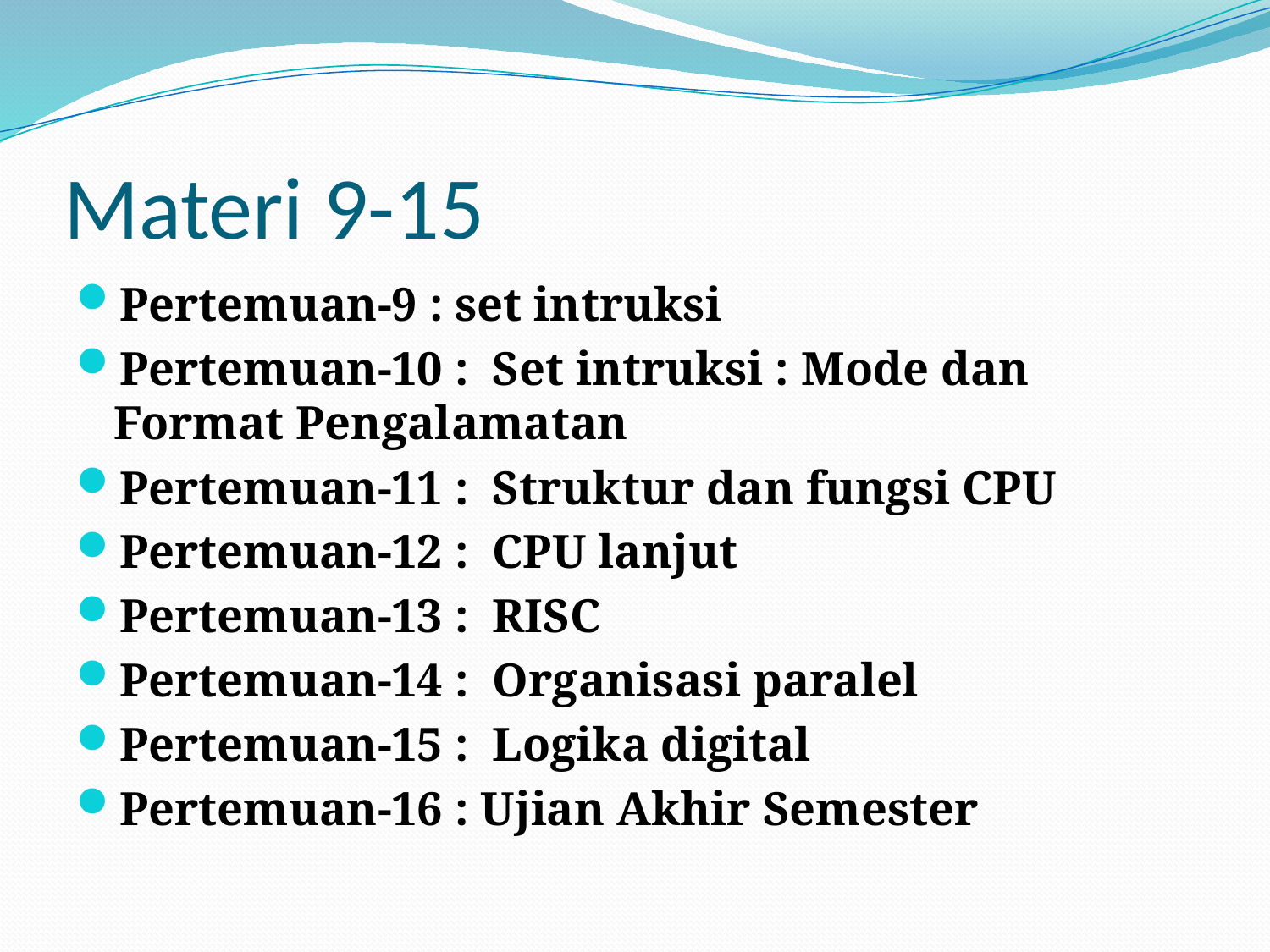

# Materi 9-15
Pertemuan-9 : set intruksi
Pertemuan-10 :  Set intruksi : Mode dan Format Pengalamatan
Pertemuan-11 :  Struktur dan fungsi CPU
Pertemuan-12 :  CPU lanjut
Pertemuan-13 :  RISC
Pertemuan-14 :  Organisasi paralel
Pertemuan-15 :  Logika digital
Pertemuan-16 : Ujian Akhir Semester